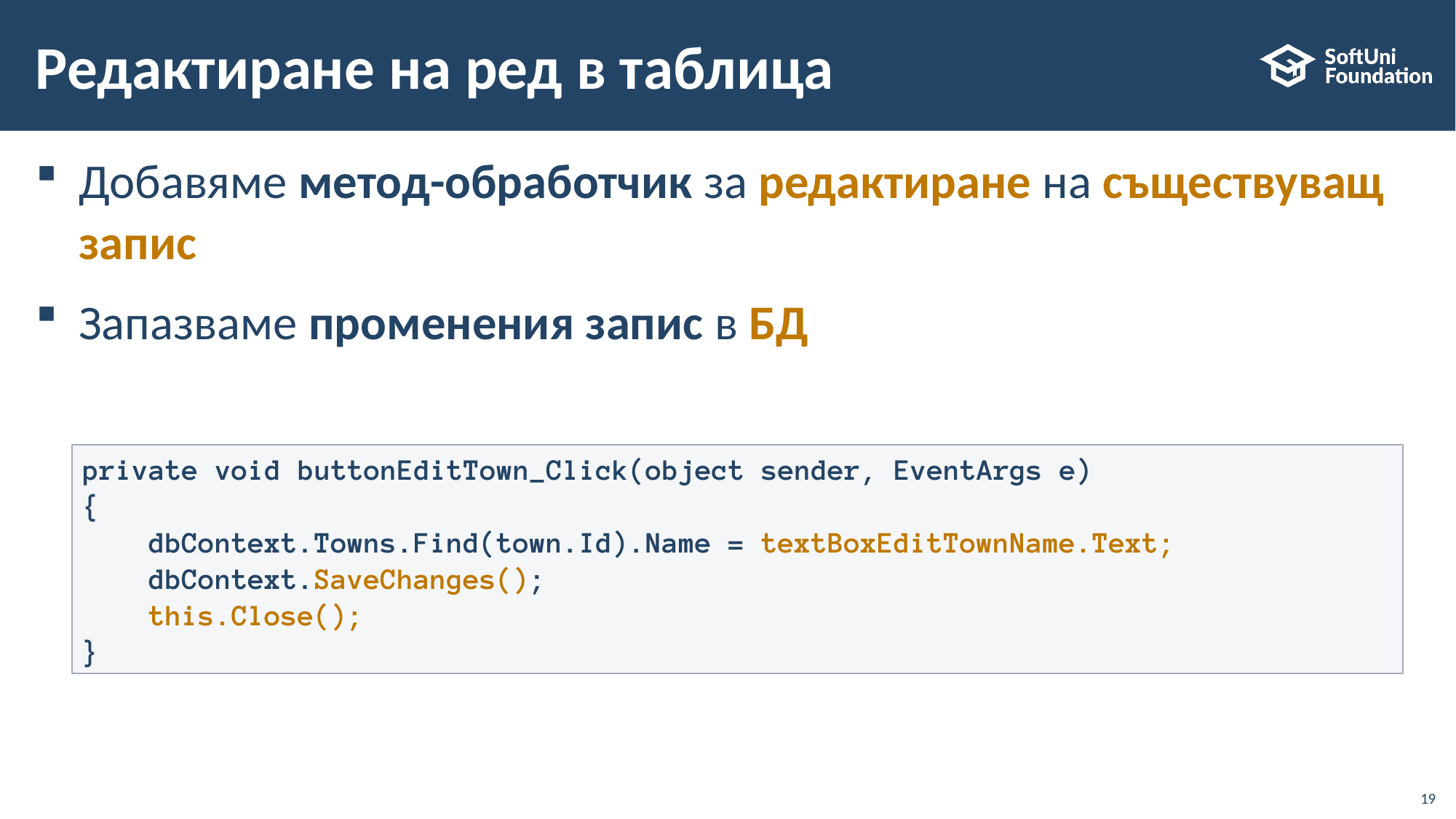

# Редактиране на ред в таблица
Добавяме метод-обработчик за редактиране на съществуващ запис
Запазваме променения запис в БД
private void buttonEditTown_Click(object sender, EventArgs e)
{
    dbContext.Towns.Find(town.Id).Name = textBoxEditTownName.Text;
    dbContext.SaveChanges();
    this.Close();
}
19